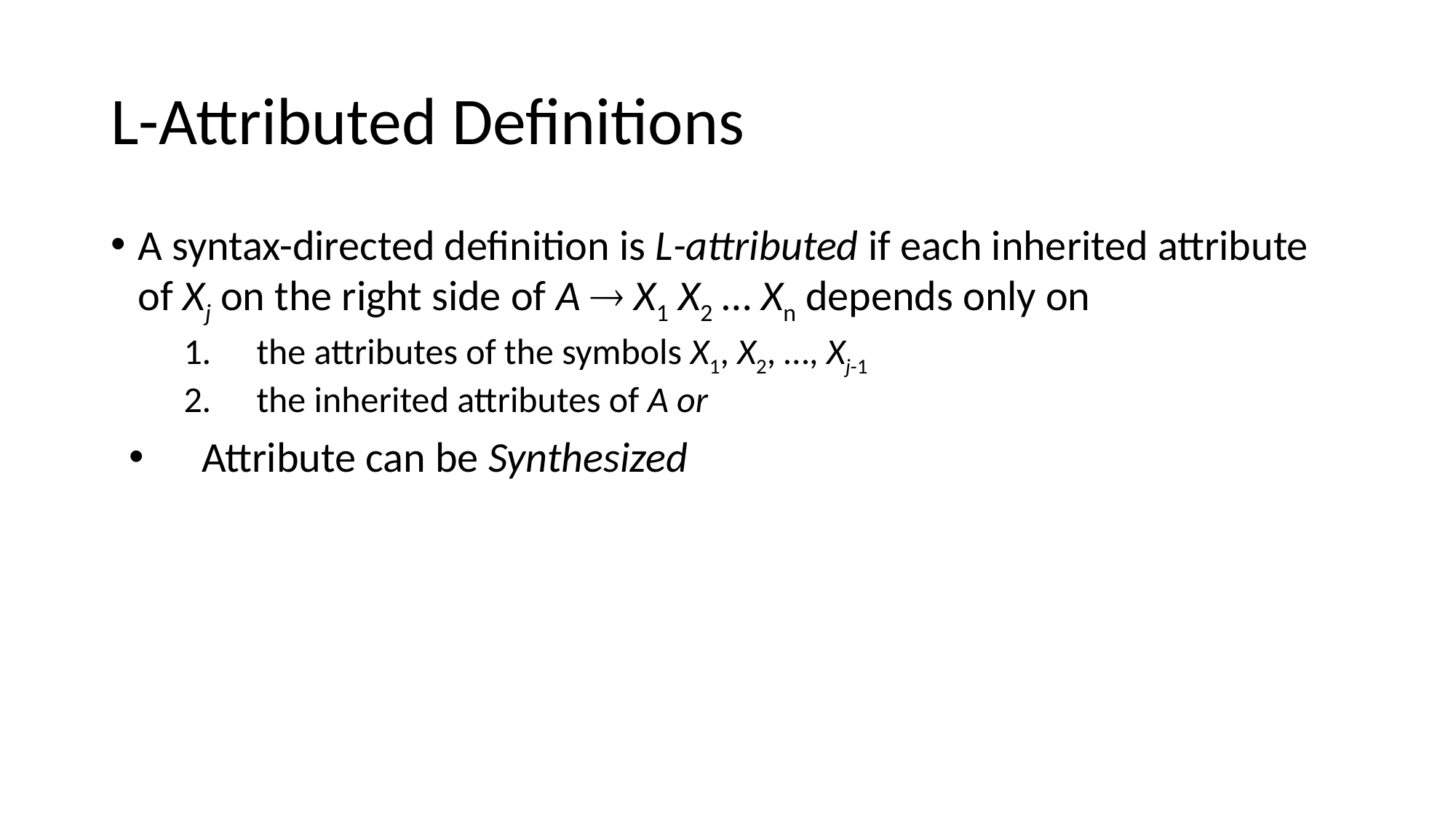

# L-Attributed Definitions
A syntax-directed definition is L-attributed if each inherited attribute of Xj on the right side of A → X1 X2 … Xn depends only on
the attributes of the symbols X1, X2, …, Xj-1
the inherited attributes of A or
Attribute can be Synthesized